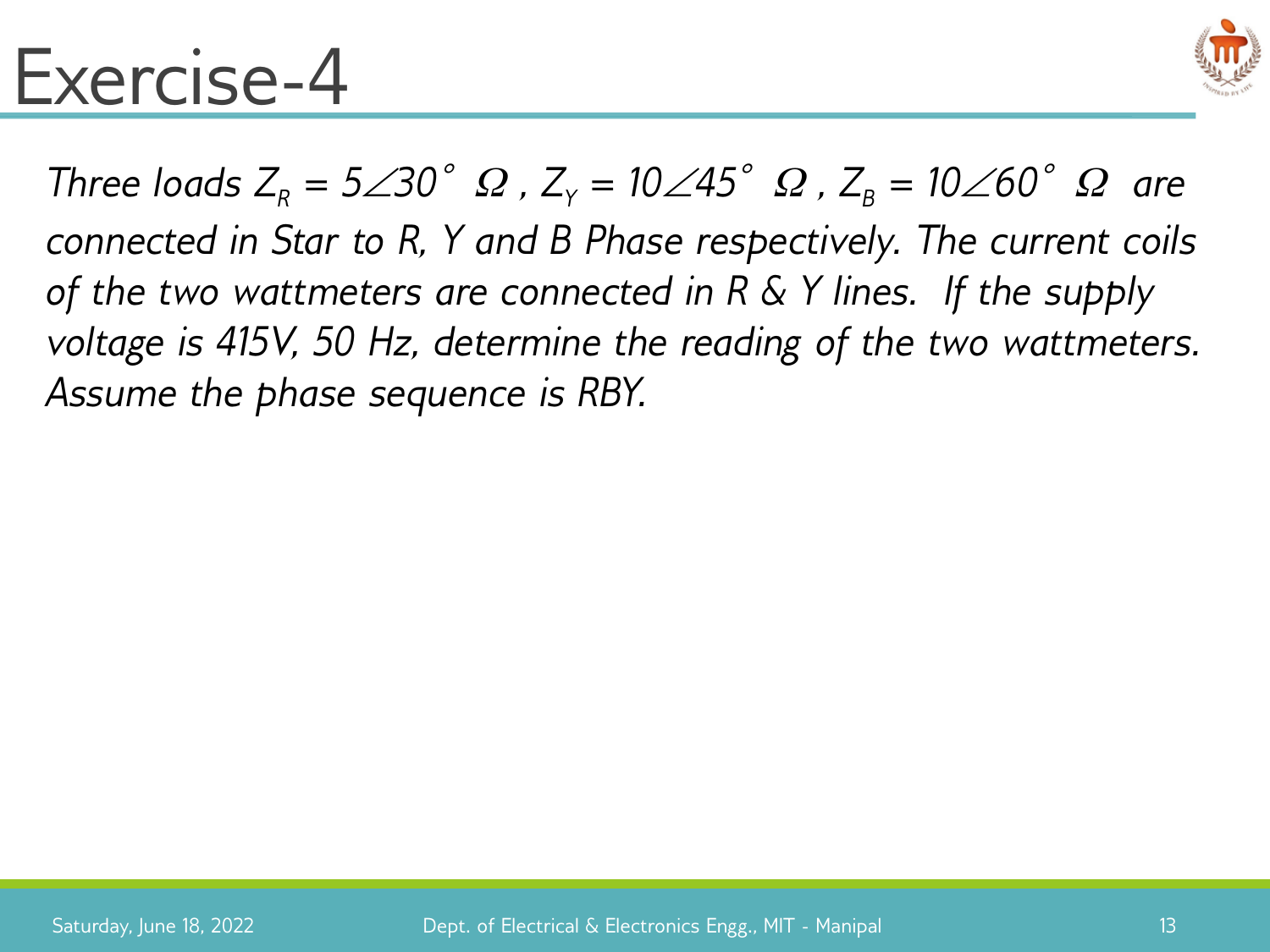

# Exercise-4
Three loads ZR = 5∠30°  Ω , ZY = 10∠45°  Ω , ZB = 10∠60°  Ω  are connected in Star to R, Y and B Phase respectively. The current coils of the two wattmeters are connected in R & Y lines.  If the supply voltage is 415V, 50 Hz, determine the reading of the two wattmeters. Assume the phase sequence is RBY.